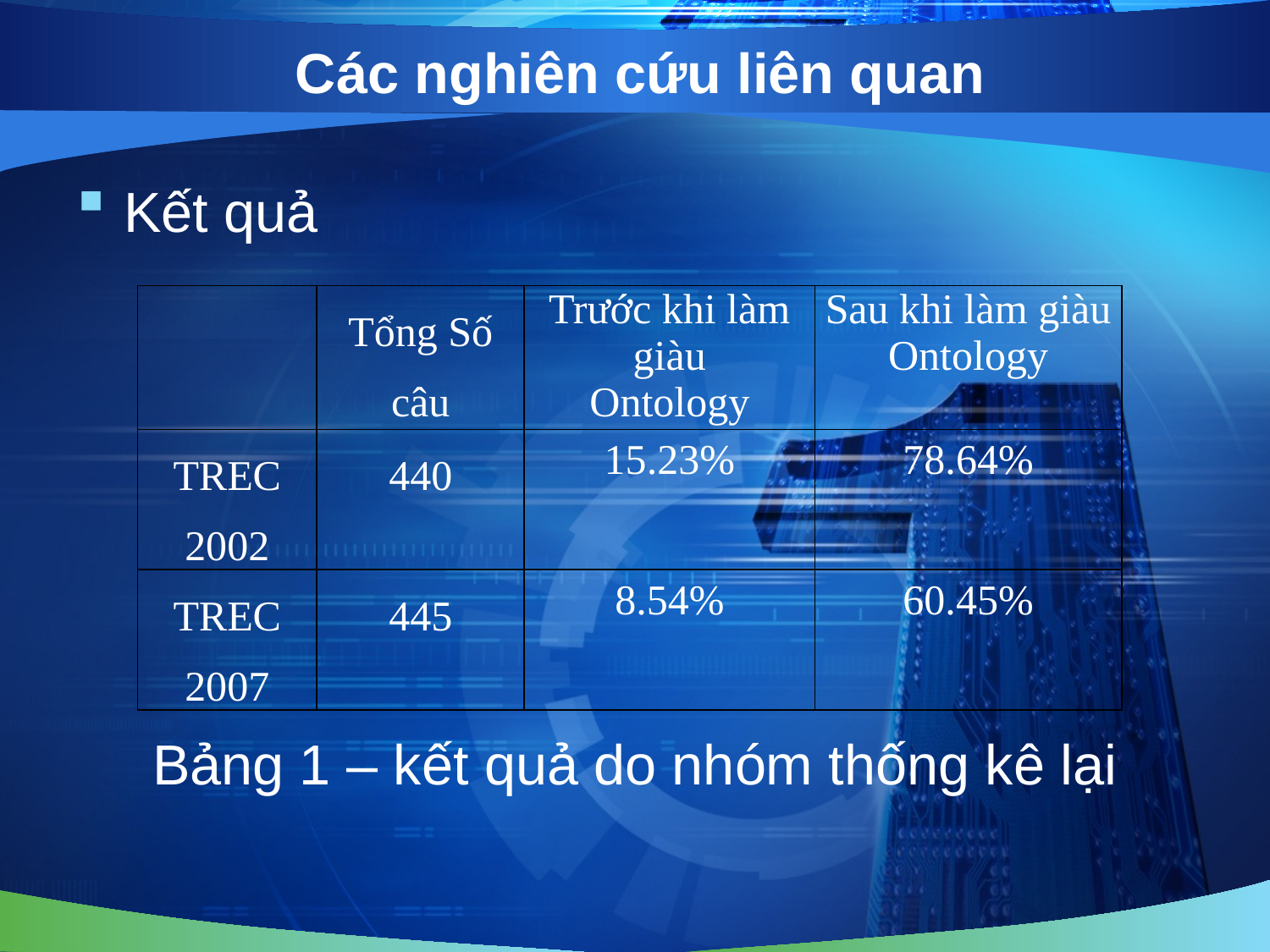

# Các nghiên cứu liên quan
Kết quả

Bảng 1 – kết quả do nhóm thống kê lại

|  | Tổng Số câu | Trước khi làm giàu Ontology | Sau khi làm giàu Ontology |
| --- | --- | --- | --- |
| TREC 2002 | 440 | 15.23% | 78.64% |
| TREC 2007 | 445 | 8.54% | 60.45% |